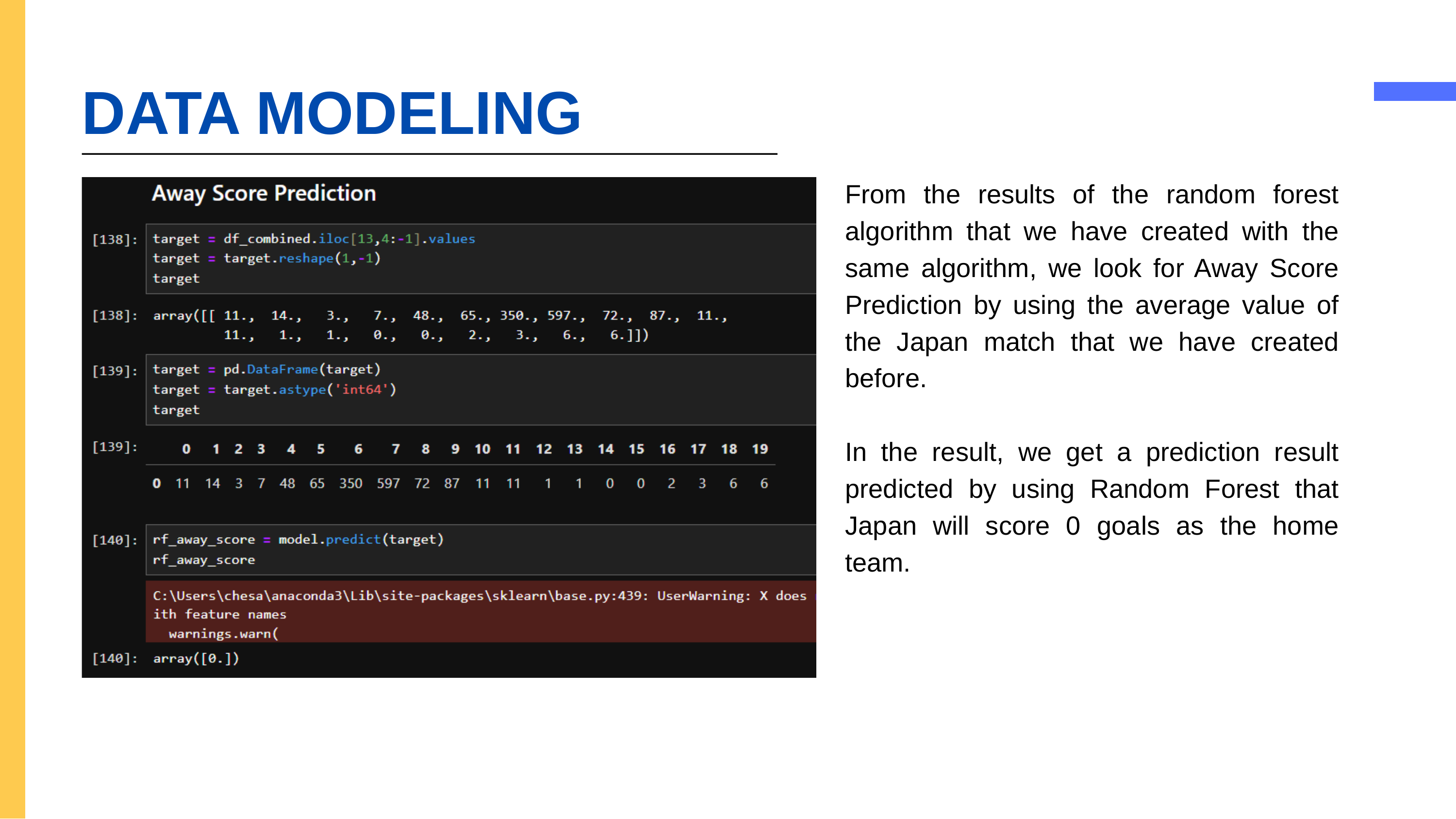

DATA MODELING

From the results of the random forest algorithm that we have created with the same algorithm, we look for Away Score Prediction by using the average value of the Japan match that we have created before.

In the result, we get a prediction result predicted by using Random Forest that Japan will score 0 goals as the home team.